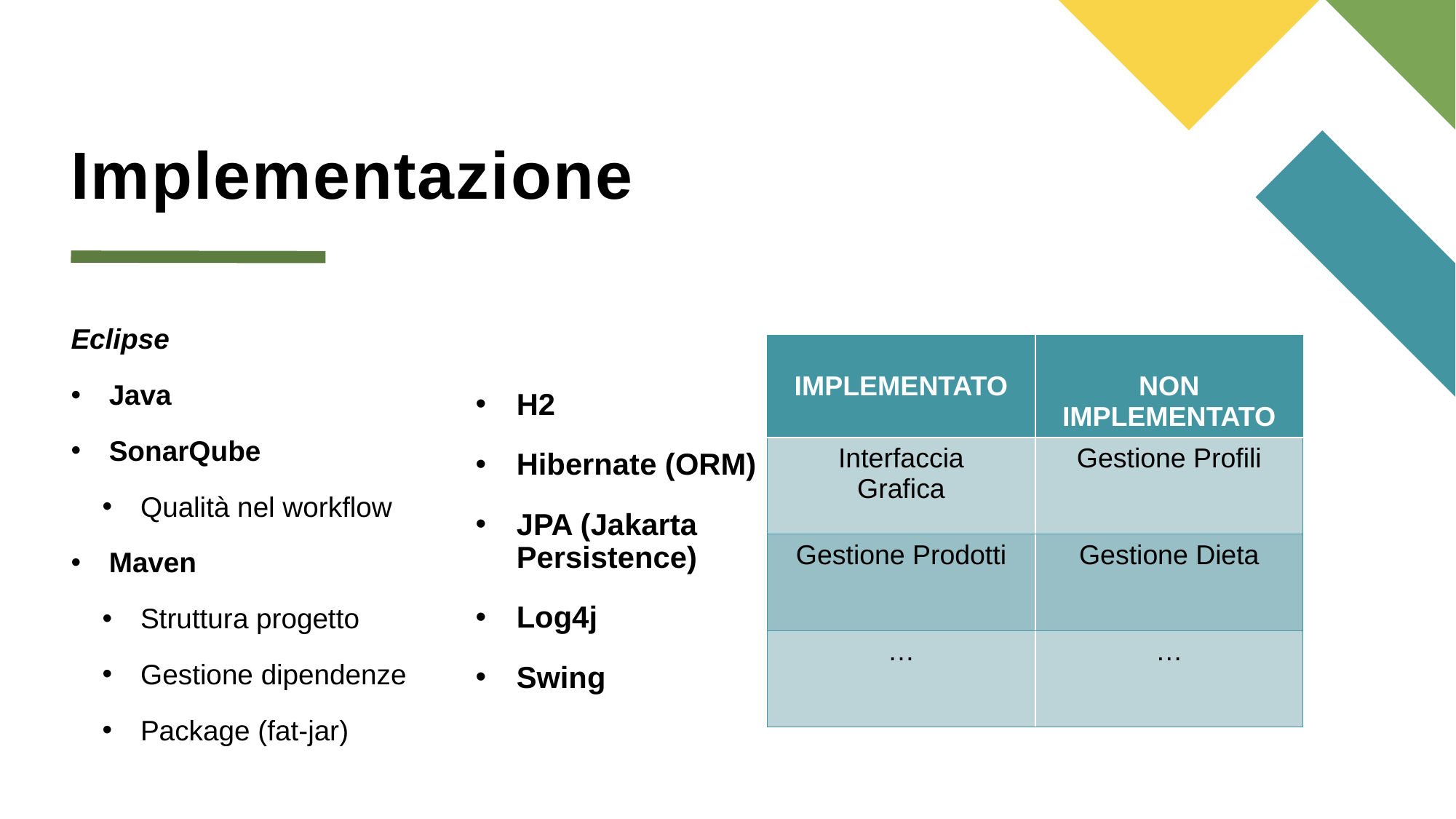

# Implementazione
Eclipse
Java
SonarQube
Qualità nel workflow
Maven
Struttura progetto
Gestione dipendenze
Package (fat-jar)

H2
Hibernate (ORM)
JPA (Jakarta Persistence)
Log4j
Swing

| IMPLEMENTATO | NON IMPLEMENTATO |
| --- | --- |
| Interfaccia Grafica | Gestione Profili |
| Gestione Prodotti | Gestione Dieta |
| … | … |